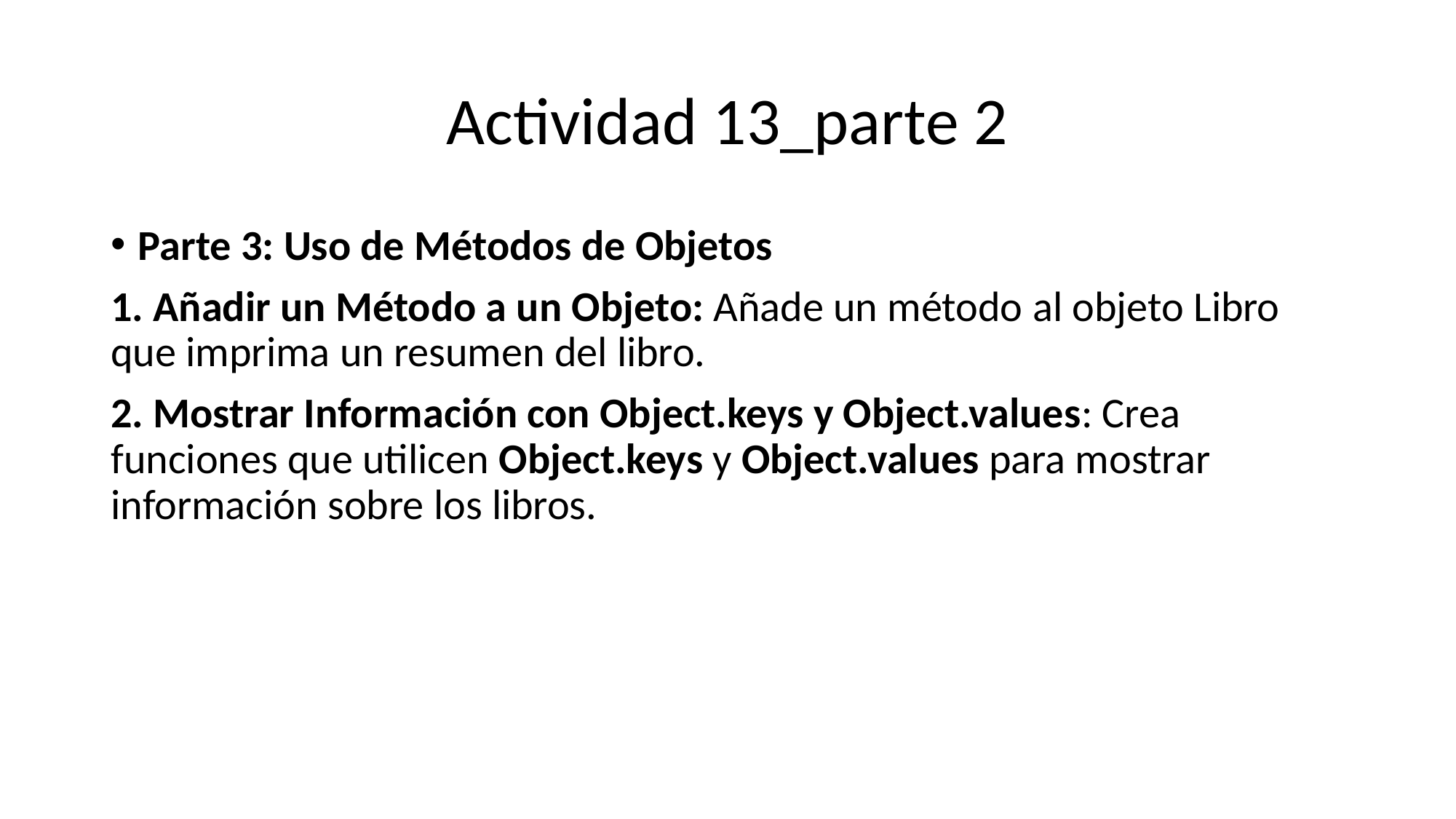

# Actividad 13_parte 2
Parte 3: Uso de Métodos de Objetos
1. Añadir un Método a un Objeto: Añade un método al objeto Libro que imprima un resumen del libro.
2. Mostrar Información con Object.keys y Object.values: Crea funciones que utilicen Object.keys y Object.values para mostrar información sobre los libros.